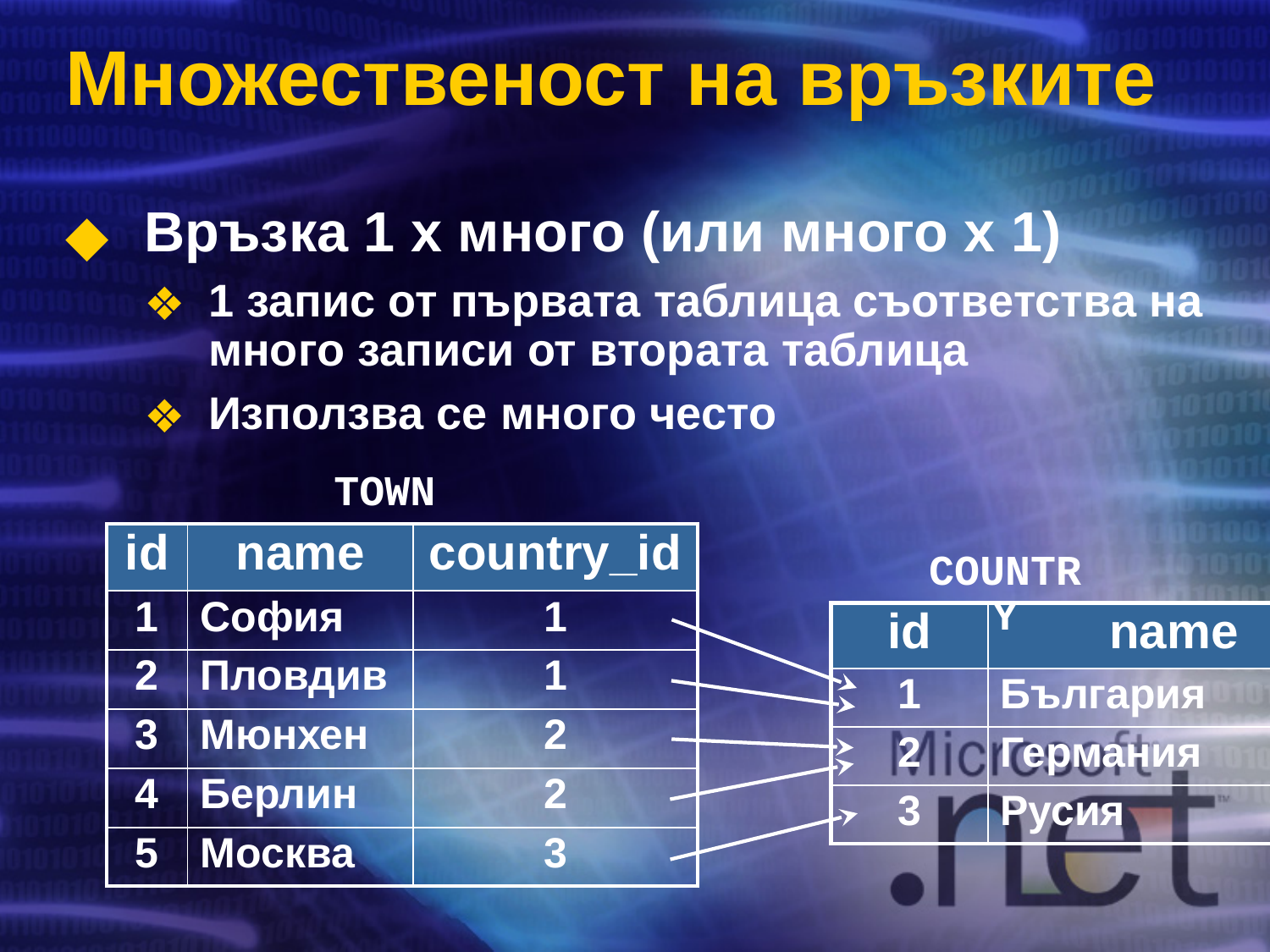

# Множественост на връзките
Връзка 1 x много (или много x 1)
1 запис от първата таблица съответства на много записи от втората таблица
Използва се много често
TOWN
| id | name | country\_id |
| --- | --- | --- |
| 1 | София | 1 |
| 2 | Пловдив | 1 |
| 3 | Мюнхен | 2 |
| 4 | Берлин | 2 |
| 5 | Москва | 3 |
COUNTRY
| id | name |
| --- | --- |
| 1 | България |
| 2 | Германия |
| 3 | Русия |